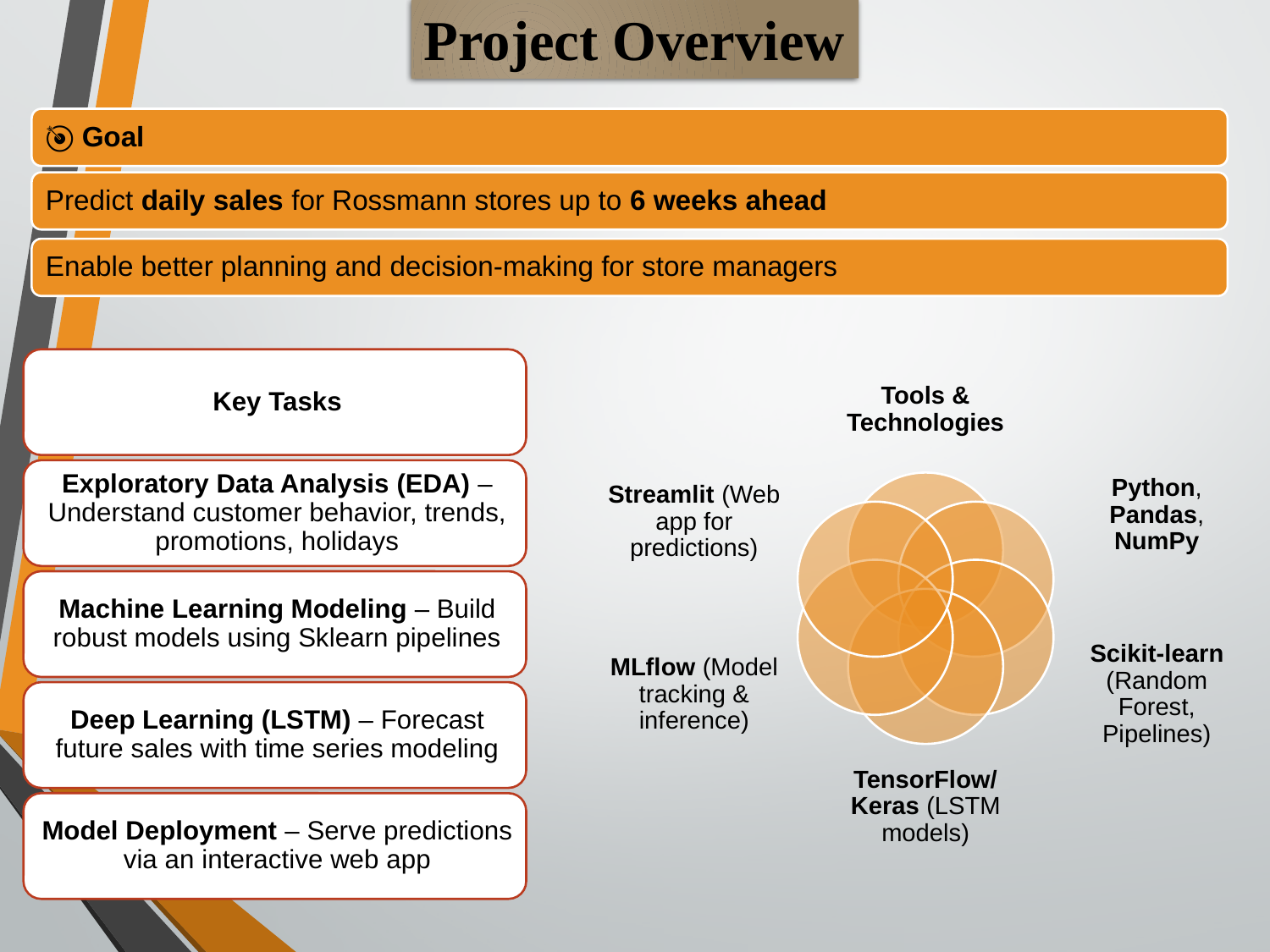

Project Overview
🎯 Goal
Predict daily sales for Rossmann stores up to 6 weeks ahead
Enable better planning and decision-making for store managers
Tools & Technologies
Python, Pandas, NumPy
Scikit-learn (Random Forest, Pipelines)
TensorFlow/Keras (LSTM models)
MLflow (Model tracking & inference)
Streamlit (Web app for predictions)
Key Tasks
Exploratory Data Analysis (EDA) – Understand customer behavior, trends, promotions, holidays
Machine Learning Modeling – Build robust models using Sklearn pipelines
Deep Learning (LSTM) – Forecast future sales with time series modeling
Model Deployment – Serve predictions via an interactive web app